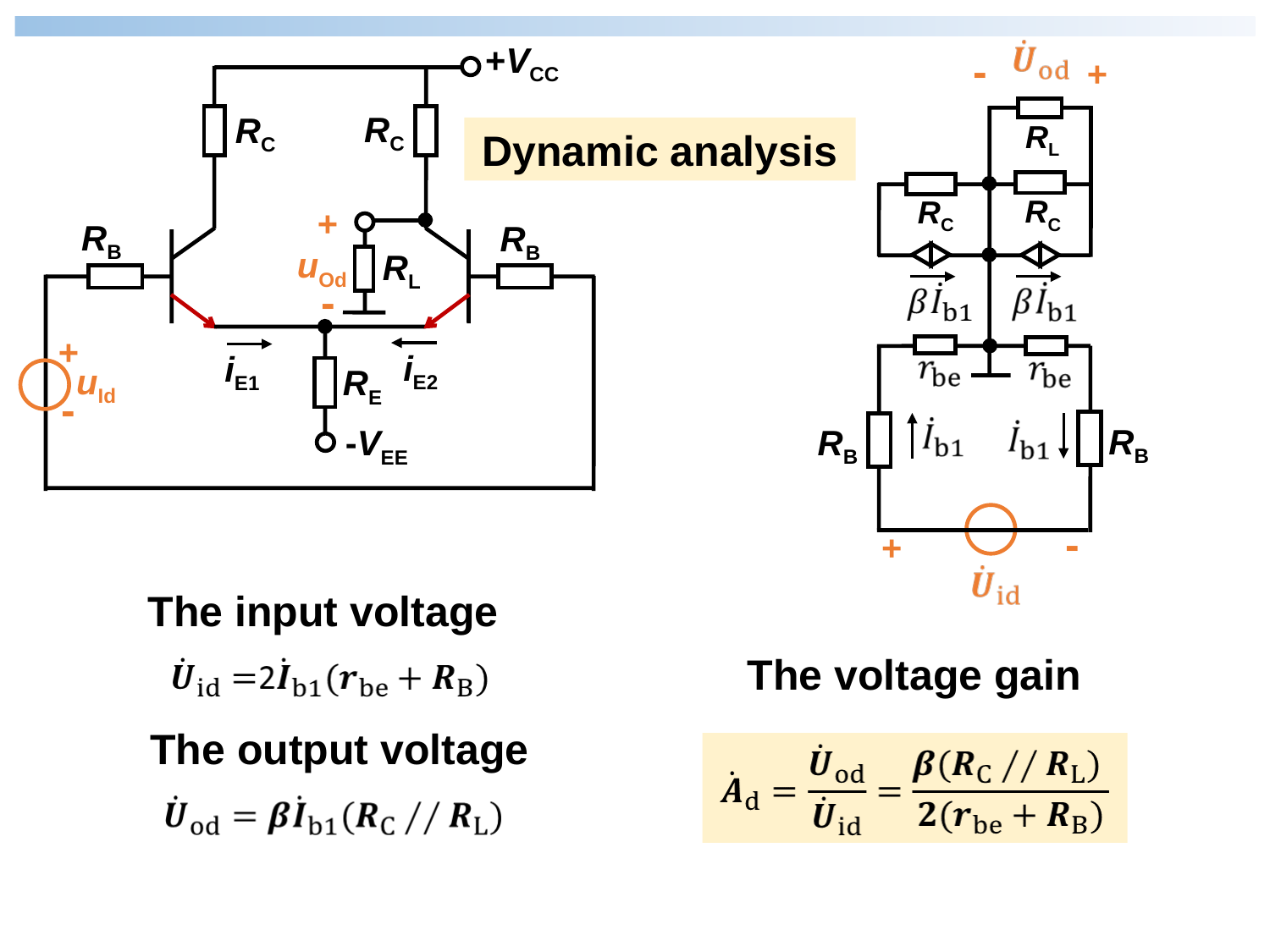

-
+

RC
RC

RB

-
+

RB

RL

+VCC

RC

RB

RE

RC

RB

uOd
uId
+
-

+

-
-VEE

iE2
iE1

RL

Dynamic analysis
The input voltage
The voltage gain

The output voltage